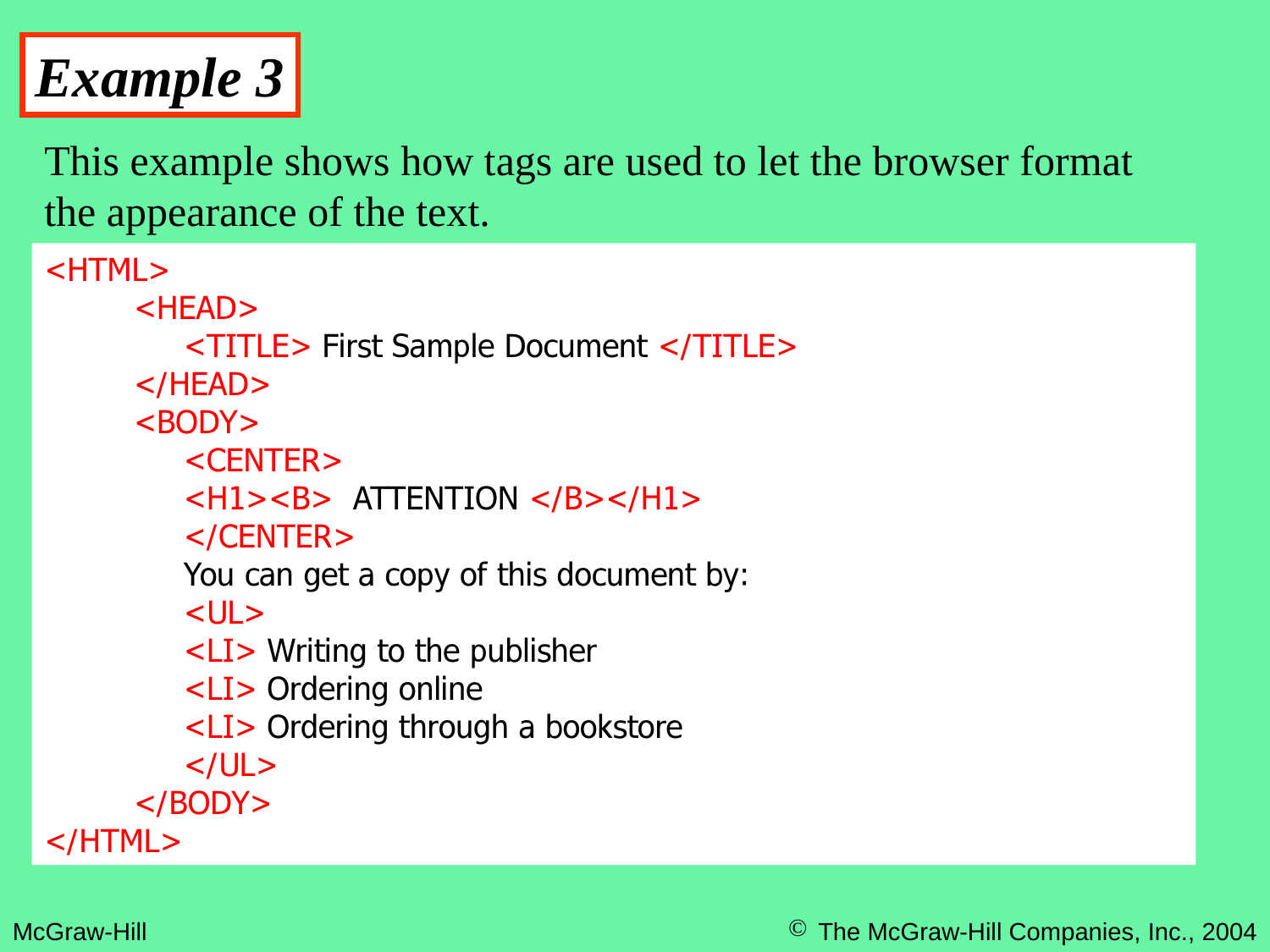

Example 3
This example shows how tags are used to let the browser format the appearance of the text.
<HTML>
         <HEAD>
              <TITLE> First Sample Document </TITLE>
         </HEAD>
         <BODY>
              <CENTER>
              <H1><B>  ATTENTION </B></H1>
              </CENTER>
              You can get a copy of this document by:
              <UL>
              <LI> Writing to the publisher
              <LI> Ordering online
              <LI> Ordering through a bookstore
              </UL>
         </BODY>
</HTML>